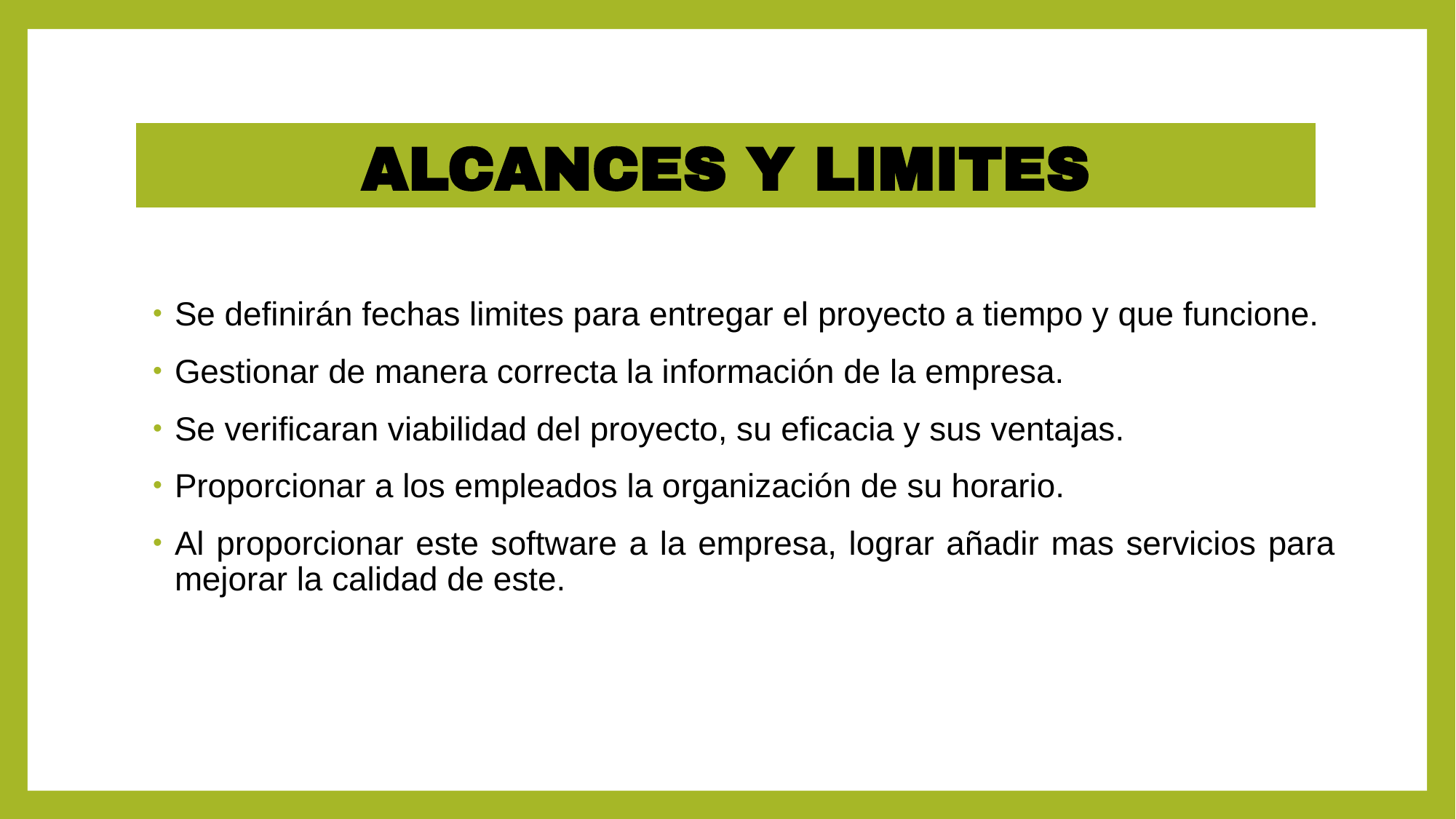

ALCANCES Y LIMITES
Se definirán fechas limites para entregar el proyecto a tiempo y que funcione.
Gestionar de manera correcta la información de la empresa.
Se verificaran viabilidad del proyecto, su eficacia y sus ventajas.
Proporcionar a los empleados la organización de su horario.
Al proporcionar este software a la empresa, lograr añadir mas servicios para mejorar la calidad de este.